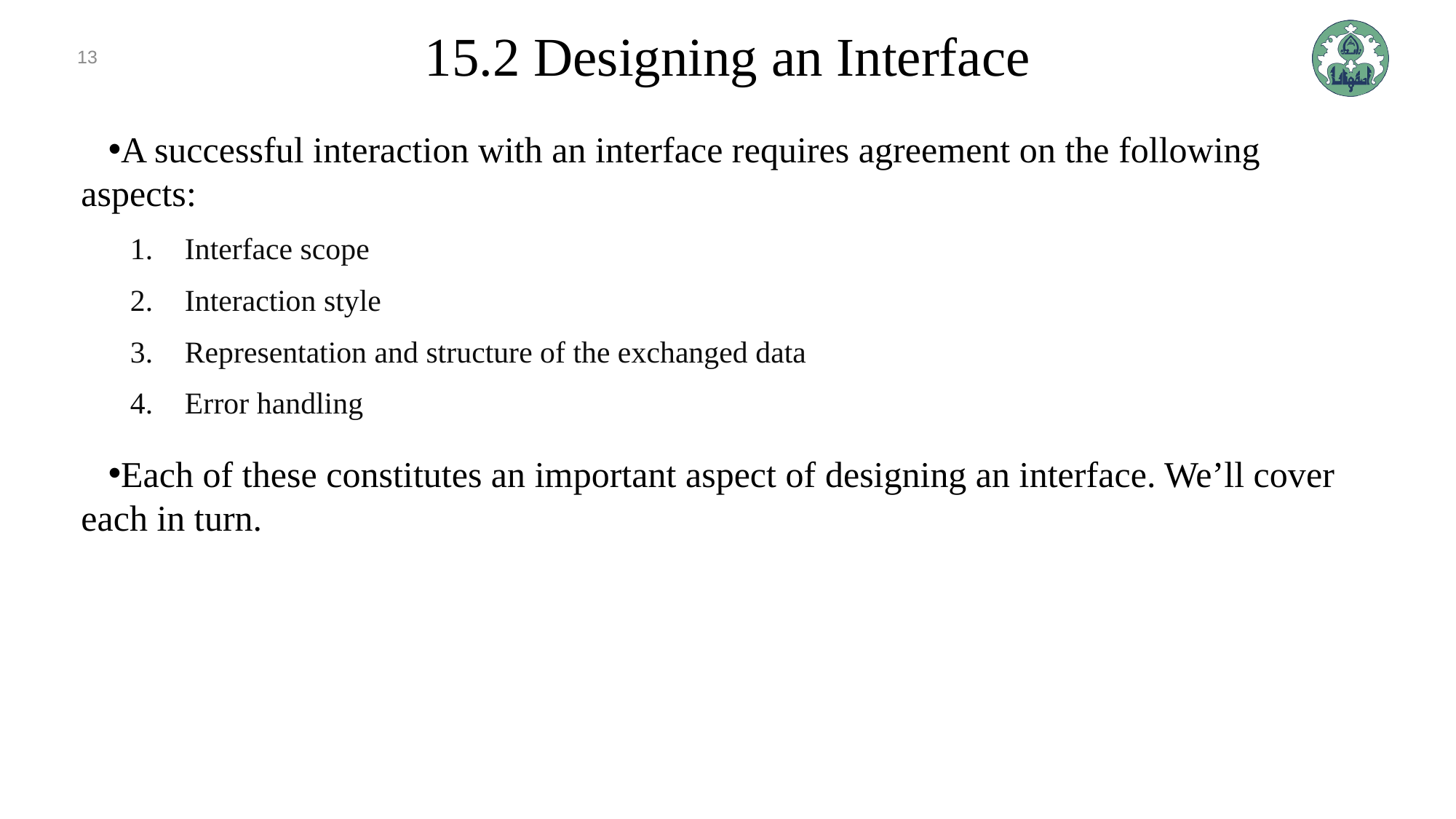

13
# 15.2 Designing an Interface
A successful interaction with an interface requires agreement on the following aspects:
Interface scope
Interaction style
Representation and structure of the exchanged data
Error handling
Each of these constitutes an important aspect of designing an interface. We’ll cover each in turn.